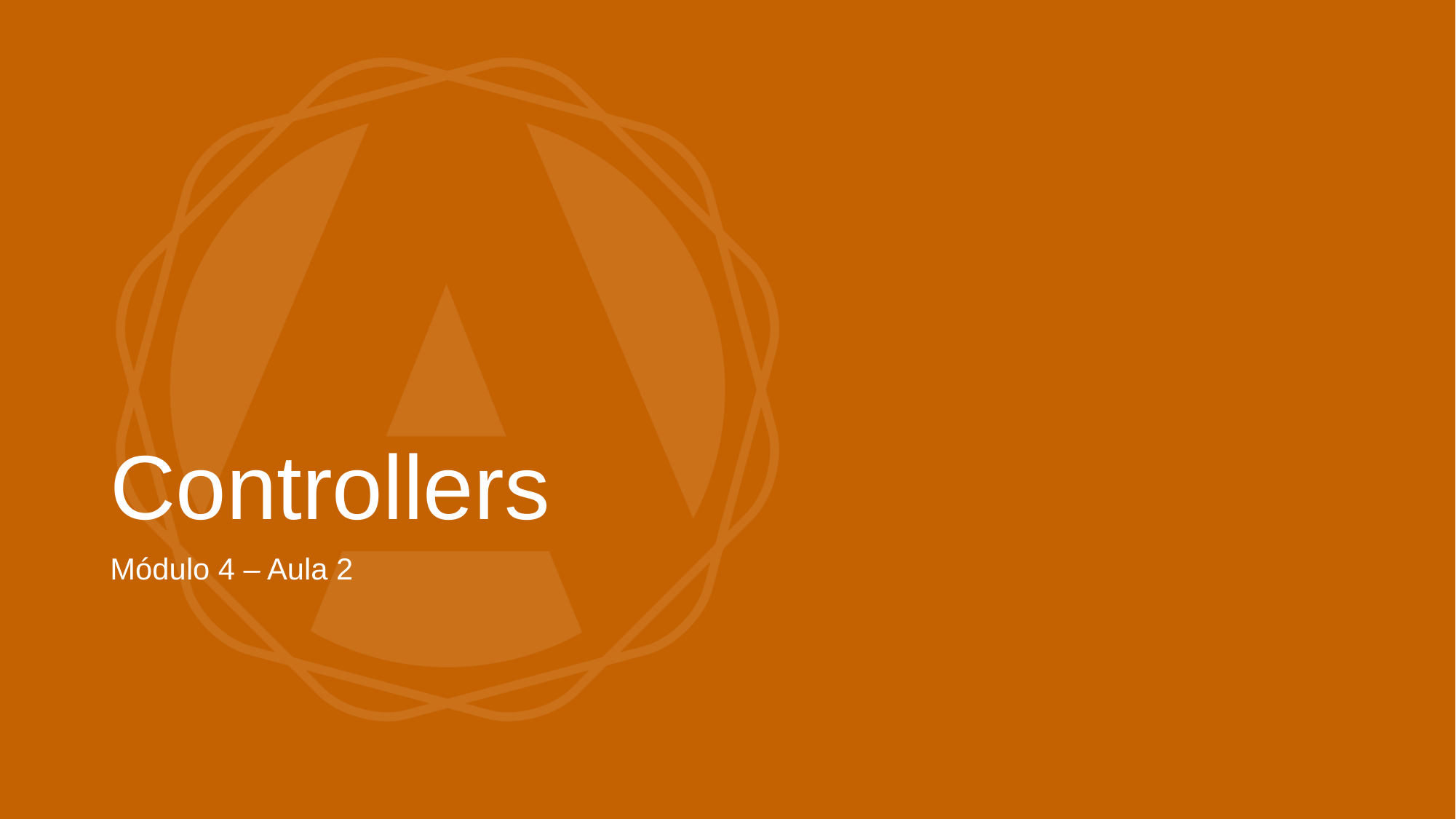

# Controllers
Módulo 4 – Aula 2